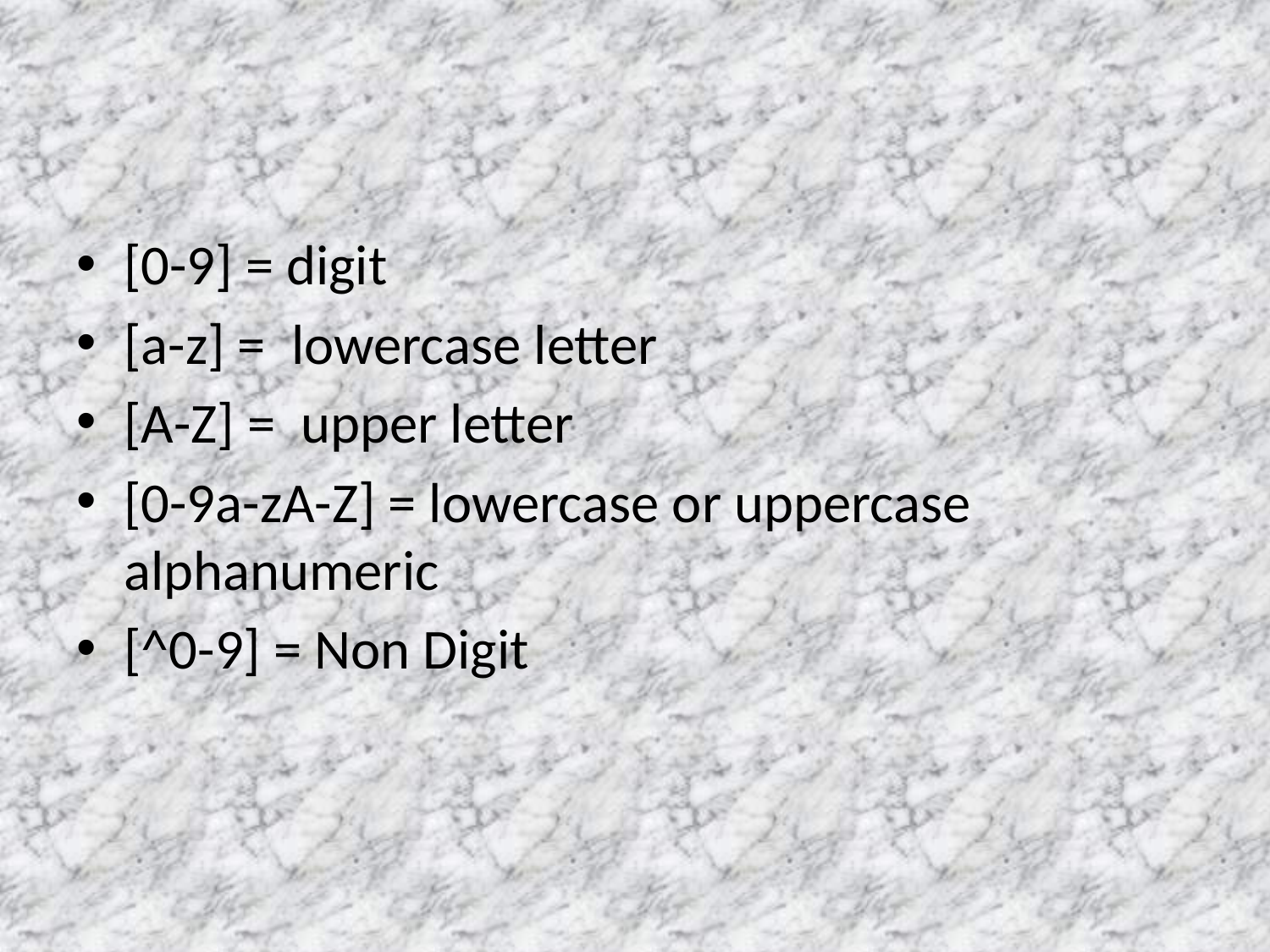

[0-9] = digit
[a-z] =  lowercase letter
[A-Z] =  upper letter
[0-9a-zA-Z] = lowercase or uppercase alphanumeric
[^0-9] = Non Digit